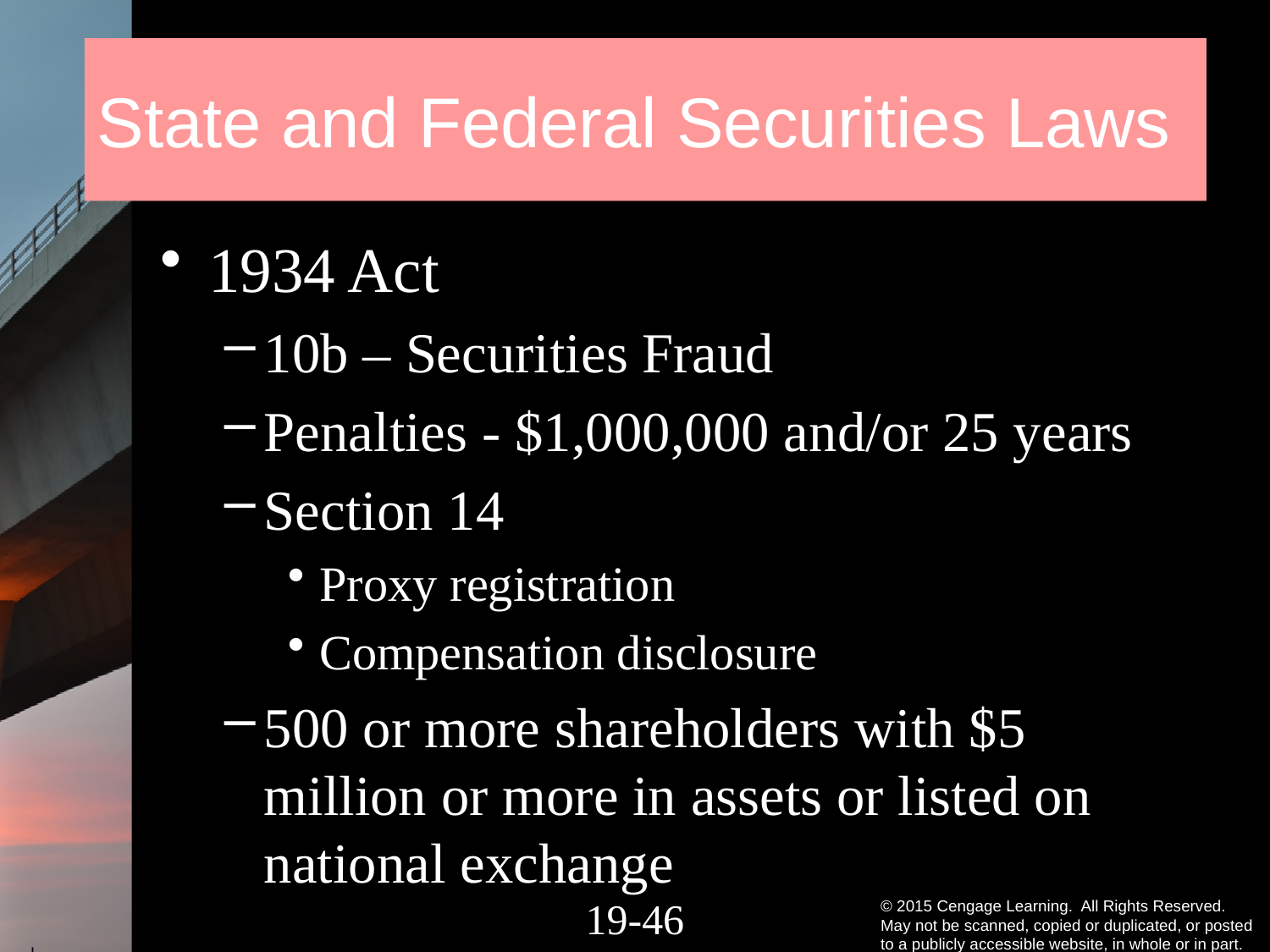

# State and Federal Securities Laws
1934 Act
10b – Securities Fraud
Penalties - $1,000,000 and/or 25 years
Section 14
Proxy registration
Compensation disclosure
500 or more shareholders with $5 million or more in assets or listed on national exchange
19-46